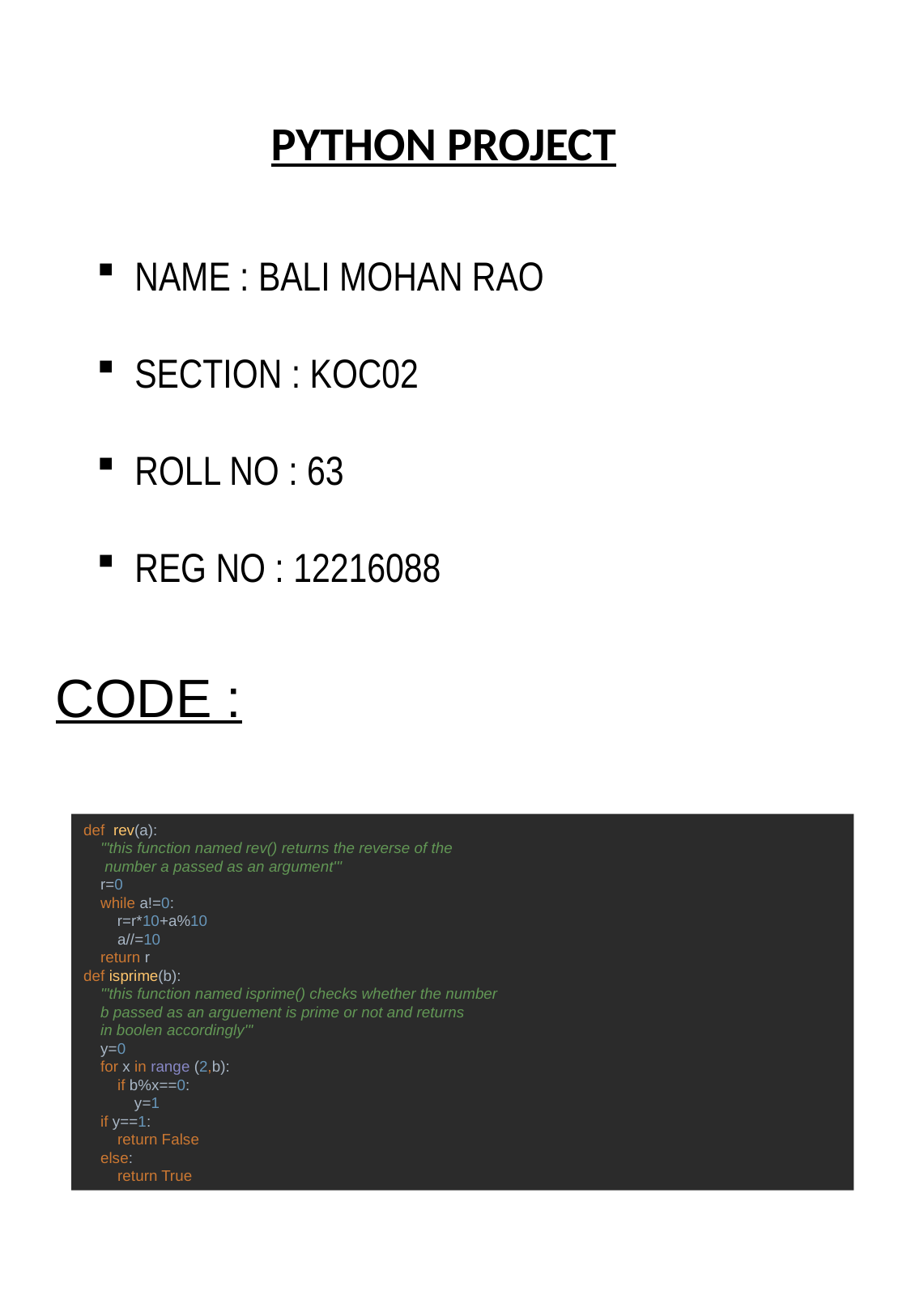

PYTHON PROJECT
NAME : BALI MOHAN RAO

SECTION : KOC02

ROLL NO : 63

REG NO : 12216088
CODE :

def  rev(a):
    '''this function named rev() returns the reverse of the
     number a passed as an argument'''
    r=0
    while a!=0:
        r=r*10+a%10
        a//=10
    return r
def isprime(b):
    '''this function named isprime() checks whether the number
    b passed as an arguement is prime or not and returns
    in boolen accordingly'''
    y=0
    for x in range (2,b):
        if b%x==0:
            y=1
    if y==1:
        return False
    else:
        return True